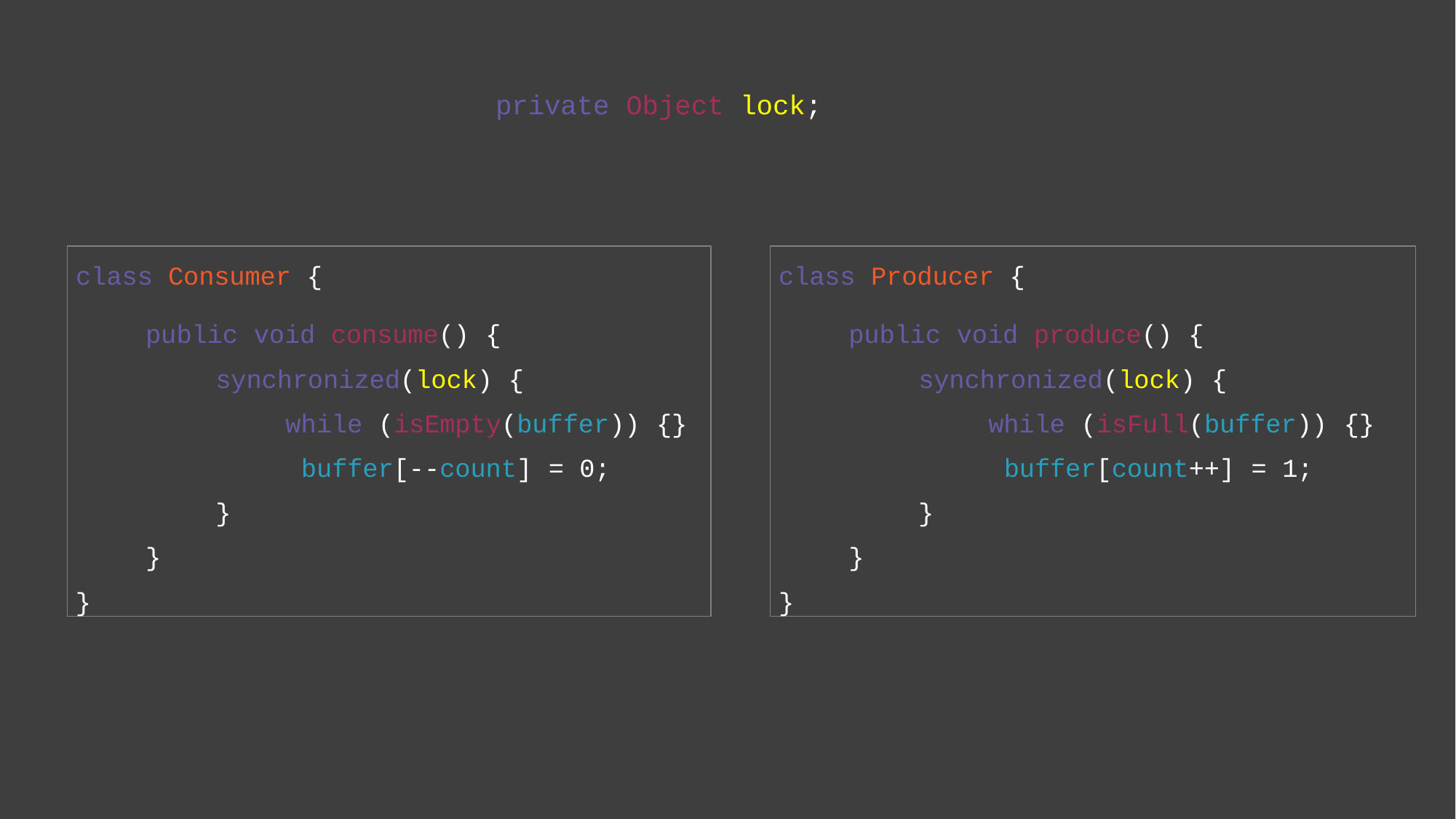

# private Object lock;
class Consumer {
public void consume() {  synchronized(lock) {
while (isEmpty(buffer)) {}  buffer[--count] = 0;
}
}
}
class Producer {
public void produce() {  synchronized(lock) {
while (isFull(buffer)) {}  buffer[count++] = 1;
}
}
}
30